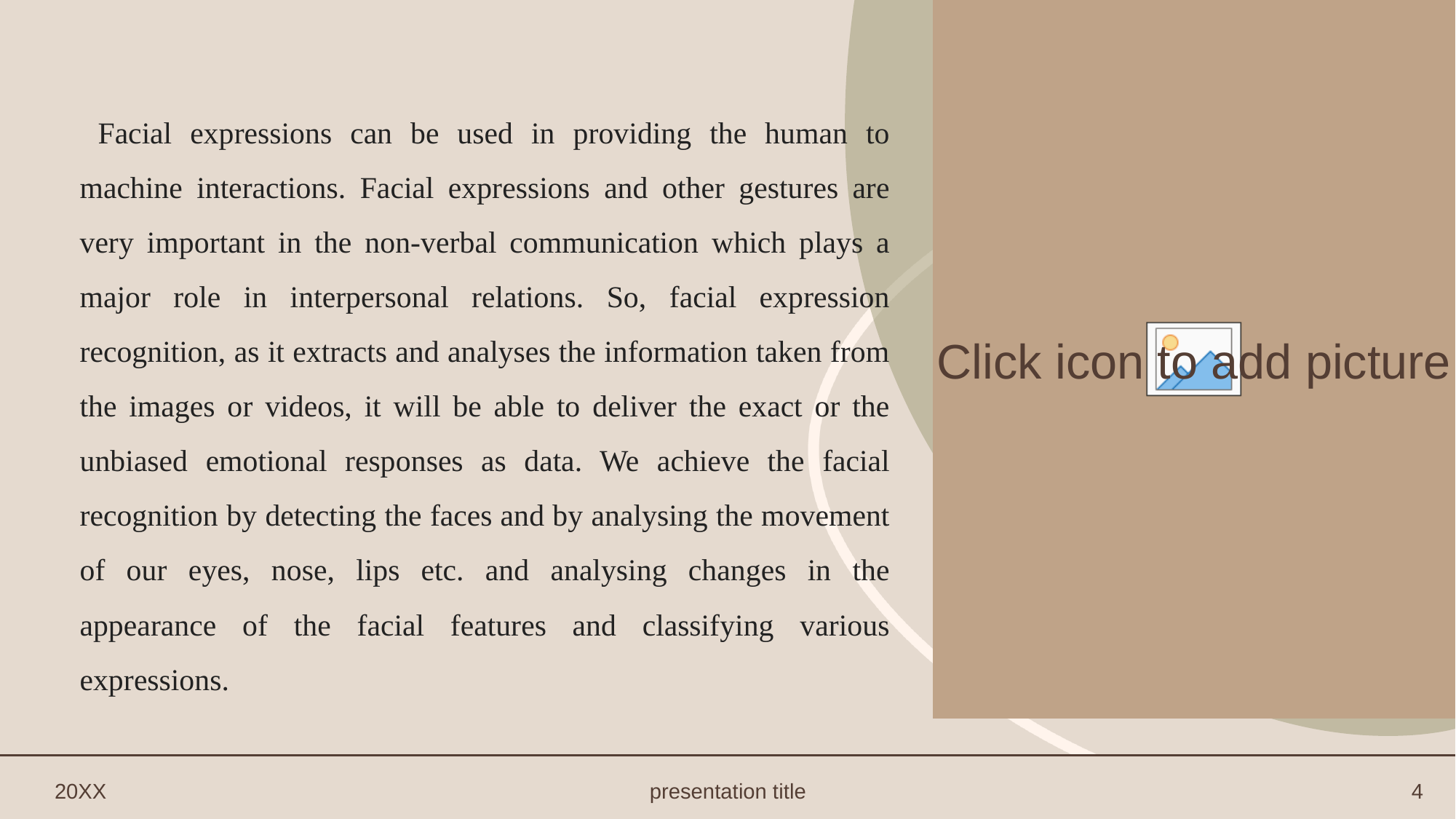

Facial expressions can be used in providing the human to machine interactions. Facial expressions and other gestures are very important in the non-verbal communication which plays a major role in interpersonal relations. So, facial expression recognition, as it extracts and analyses the information taken from the images or videos, it will be able to deliver the exact or the unbiased emotional responses as data. We achieve the facial recognition by detecting the faces and by analysing the movement of our eyes, nose, lips etc. and analysing changes in the appearance of the facial features and classifying various expressions.

20XX
presentation title
4